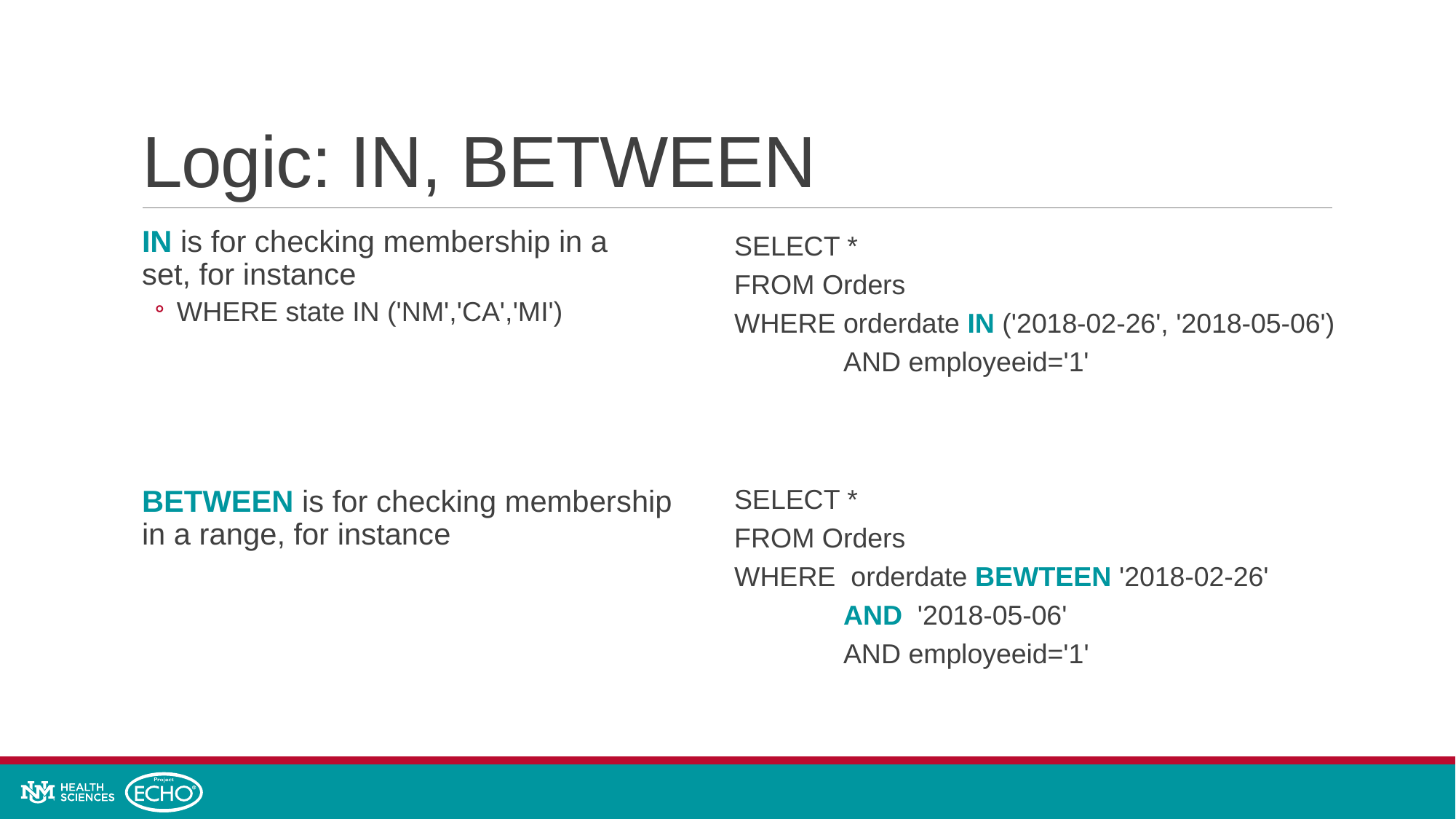

# Logic: IN, BETWEEN
IN is for checking membership in a set, for instance
WHERE state IN ('NM','CA','MI')

SELECT *
FROM Orders
WHERE orderdate IN ('2018-02-26', '2018-05-06')
	AND employeeid='1'

BETWEEN is for checking membership in a range, for instance
SELECT *
FROM Orders
WHERE  orderdate BEWTEEN '2018-02-26'
	AND  '2018-05-06'
	AND employeeid='1'